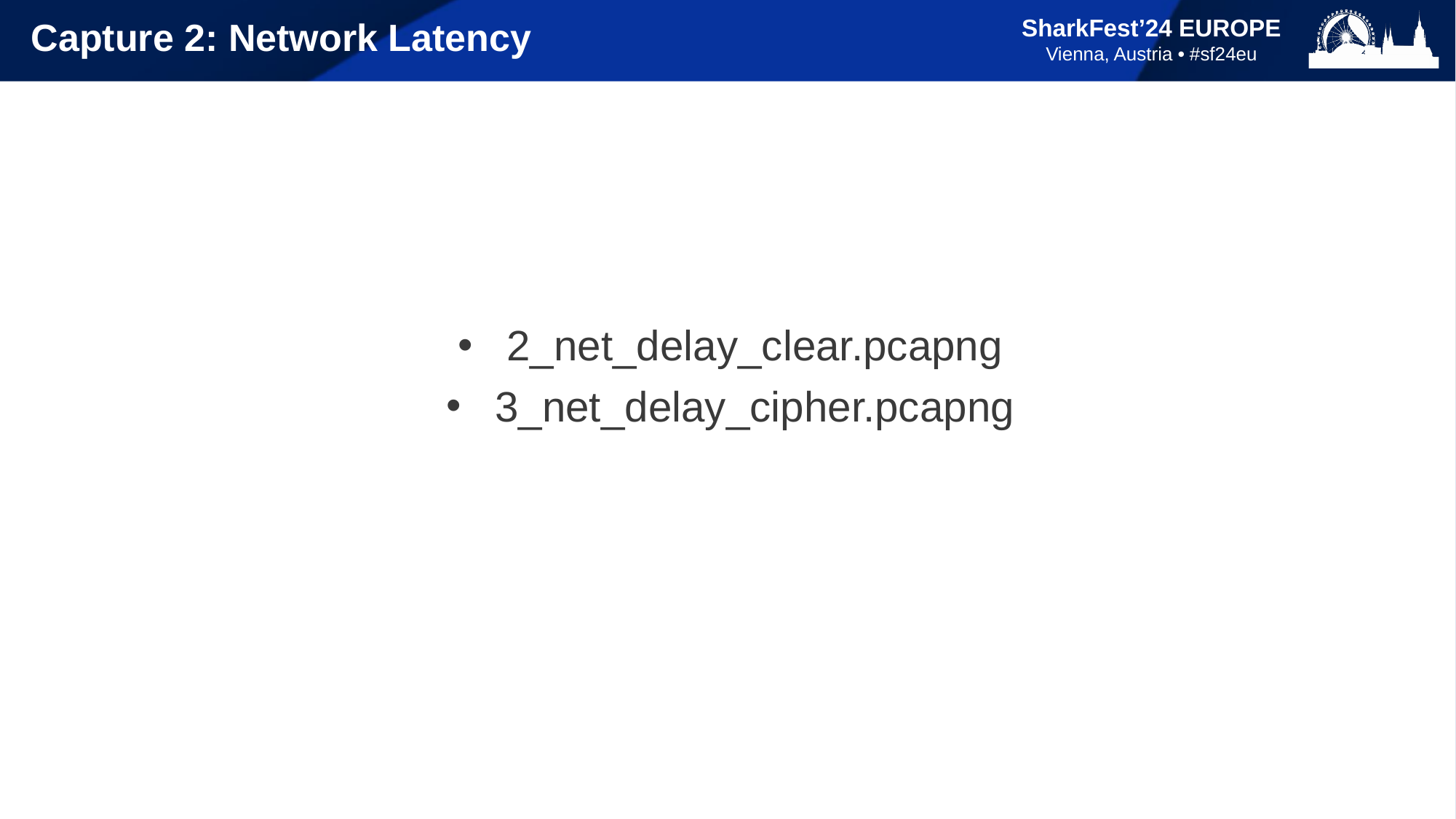

# Capture 2: Network Latency
2_net_delay_clear.pcapng
3_net_delay_cipher.pcapng